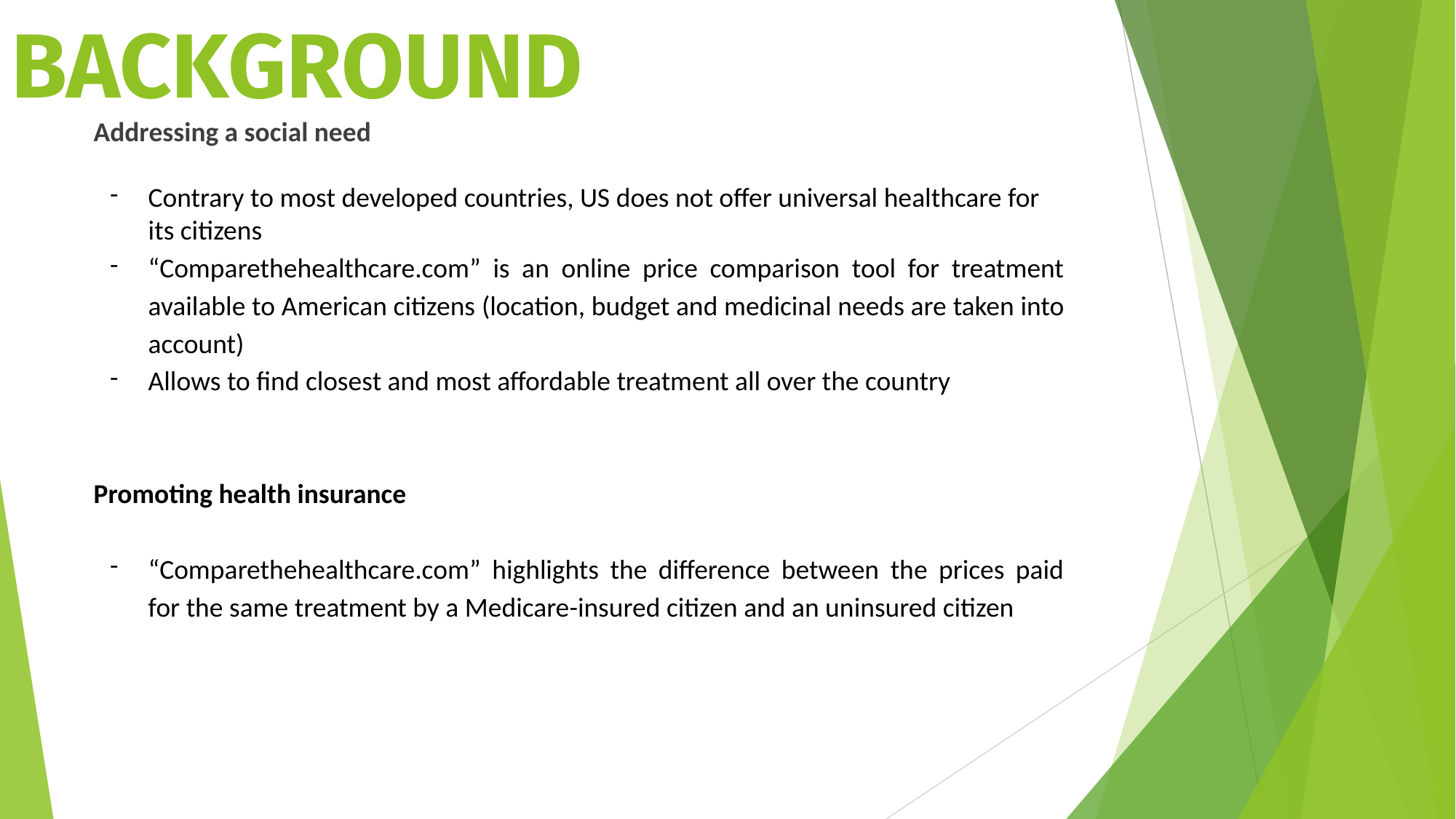

# BACKGROUND
Addressing a social need

Contrary to most developed countries, US does not offer universal healthcare for its citizens
“Comparethehealthcare.com” is an online price comparison tool for treatment available to American citizens (location, budget and medicinal needs are taken into account)
Allows to find closest and most affordable treatment all over the country

Promoting health insurance

“Comparethehealthcare.com” highlights the difference between the prices paid for the same treatment by a Medicare-insured citizen and an uninsured citizen